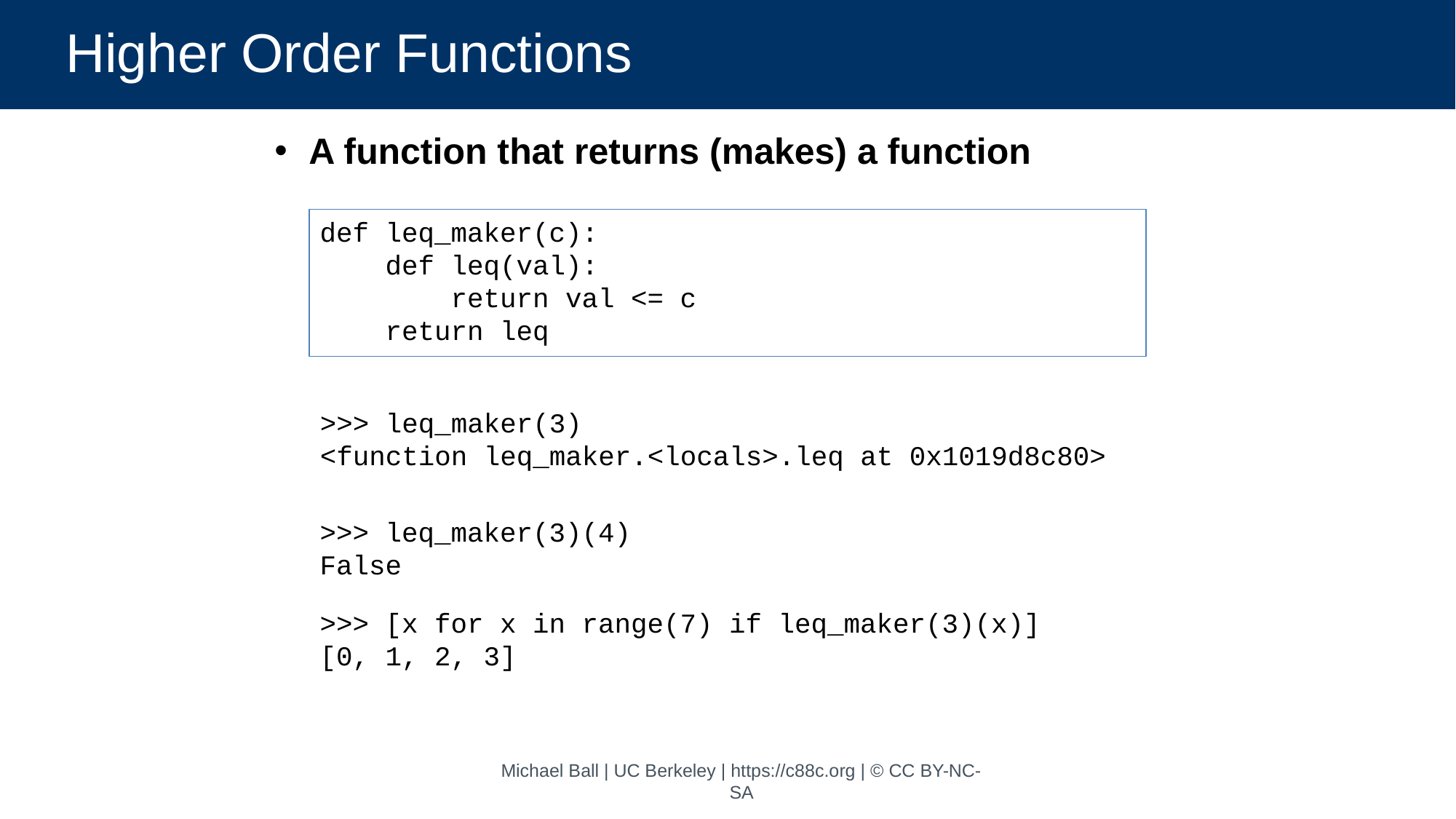

# Higher Order Functions
A function that returns (makes) a function

def leq_maker(c):
    def leq(val):
        return val <= c
    return leq
>>> leq_maker(3)
<function leq_maker.<locals>.leq at 0x1019d8c80>
>>> leq_maker(3)(4)
False
>>> [x for x in range(7) if leq_maker(3)(x)]
[0, 1, 2, 3]
Michael Ball | UC Berkeley | https://c88c.org | © CC BY-NC-SA